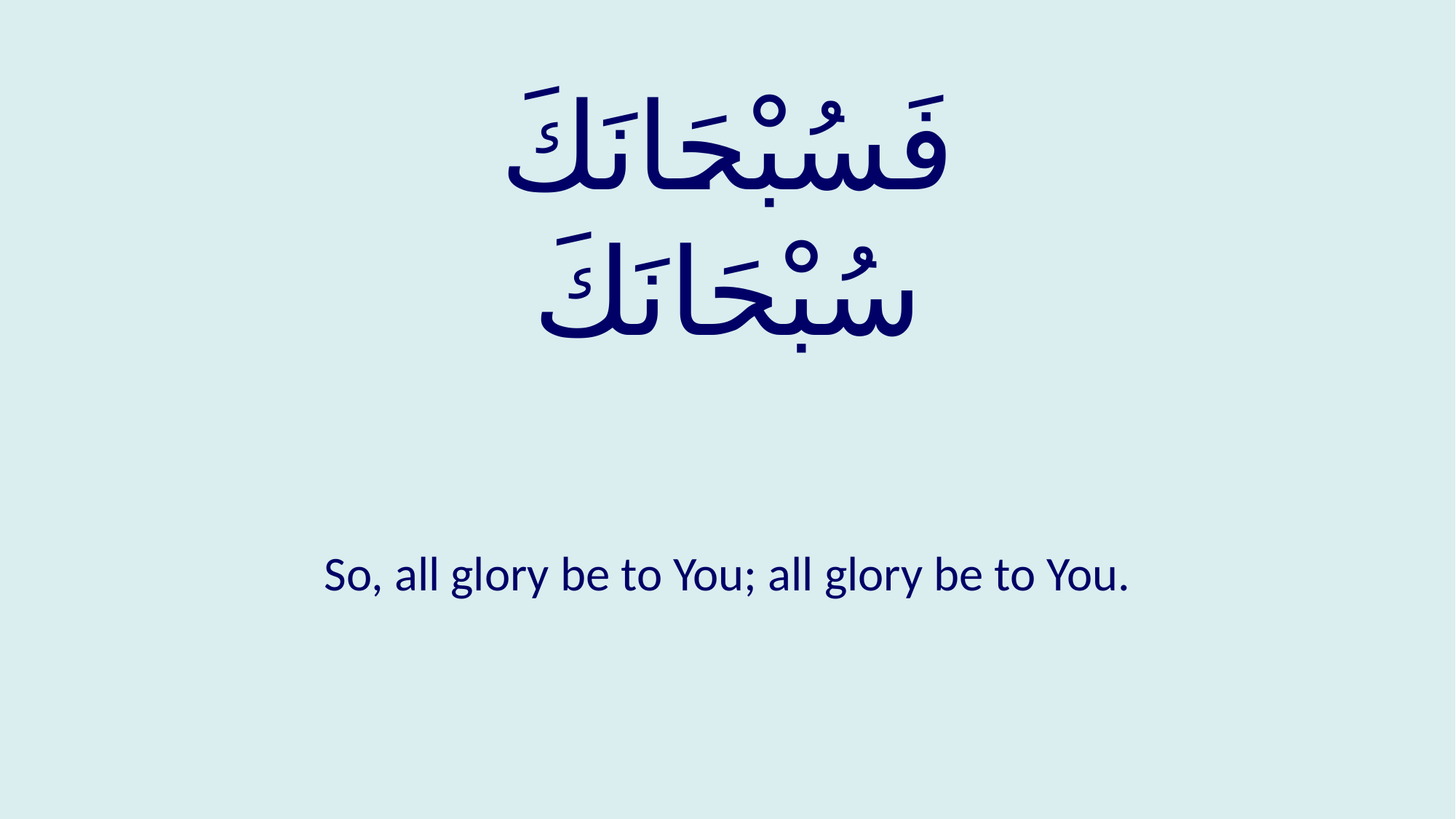

# فَسُبْحَانَكَ سُبْحَانَكَ
So, all glory be to You; all glory be to You.